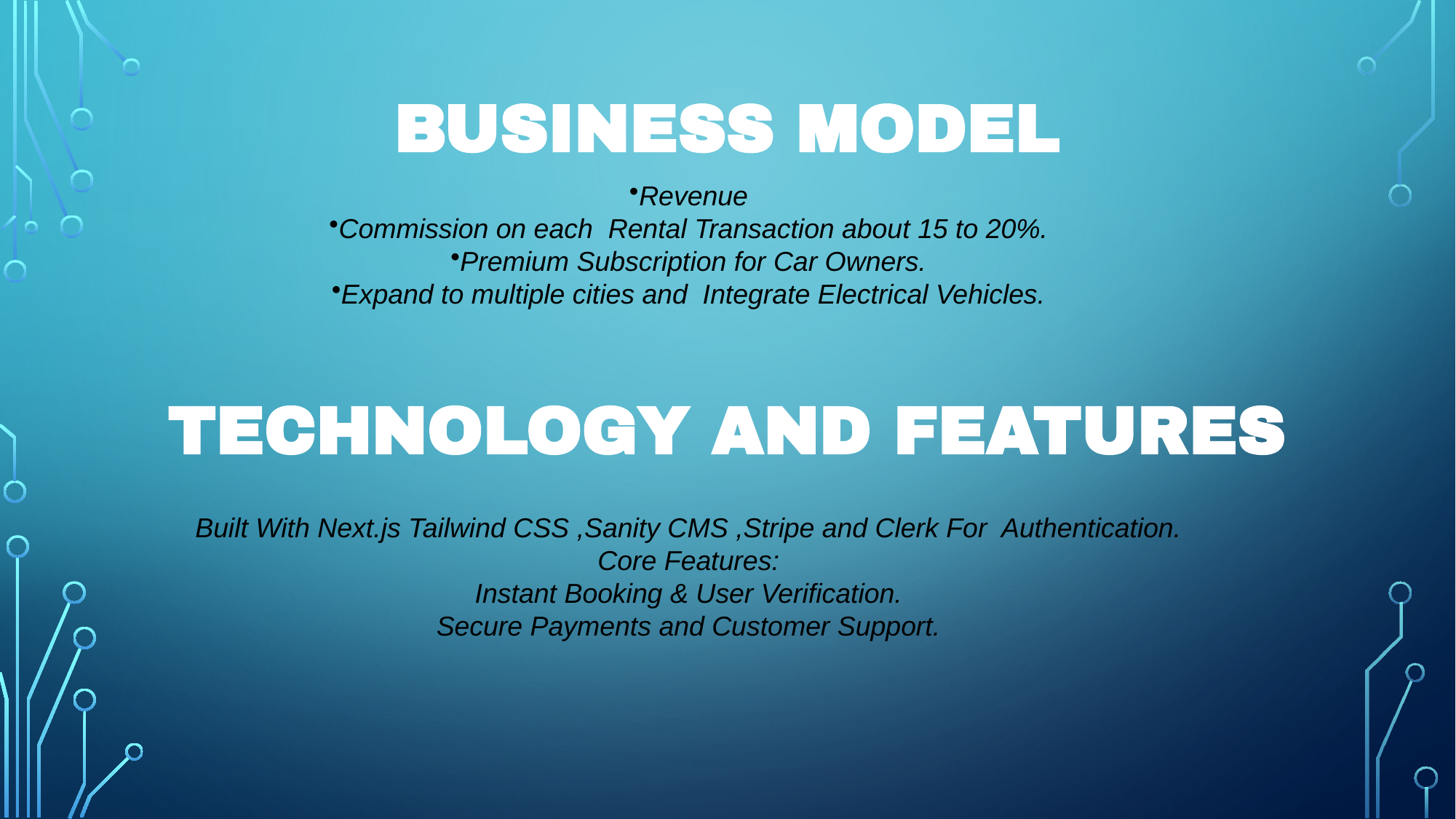

# Business model

Revenue
Commission on each  Rental Transaction about 15 to 20%.
Premium Subscription for Car Owners.
Expand to multiple cities and  Integrate Electrical Vehicles.

TECHNOLOGY AND FEATURES
Built With Next.js Tailwind CSS ,Sanity CMS ,Stripe and Clerk For  Authentication.
Core Features:
Instant Booking & User Verification.
Secure Payments and Customer Support.